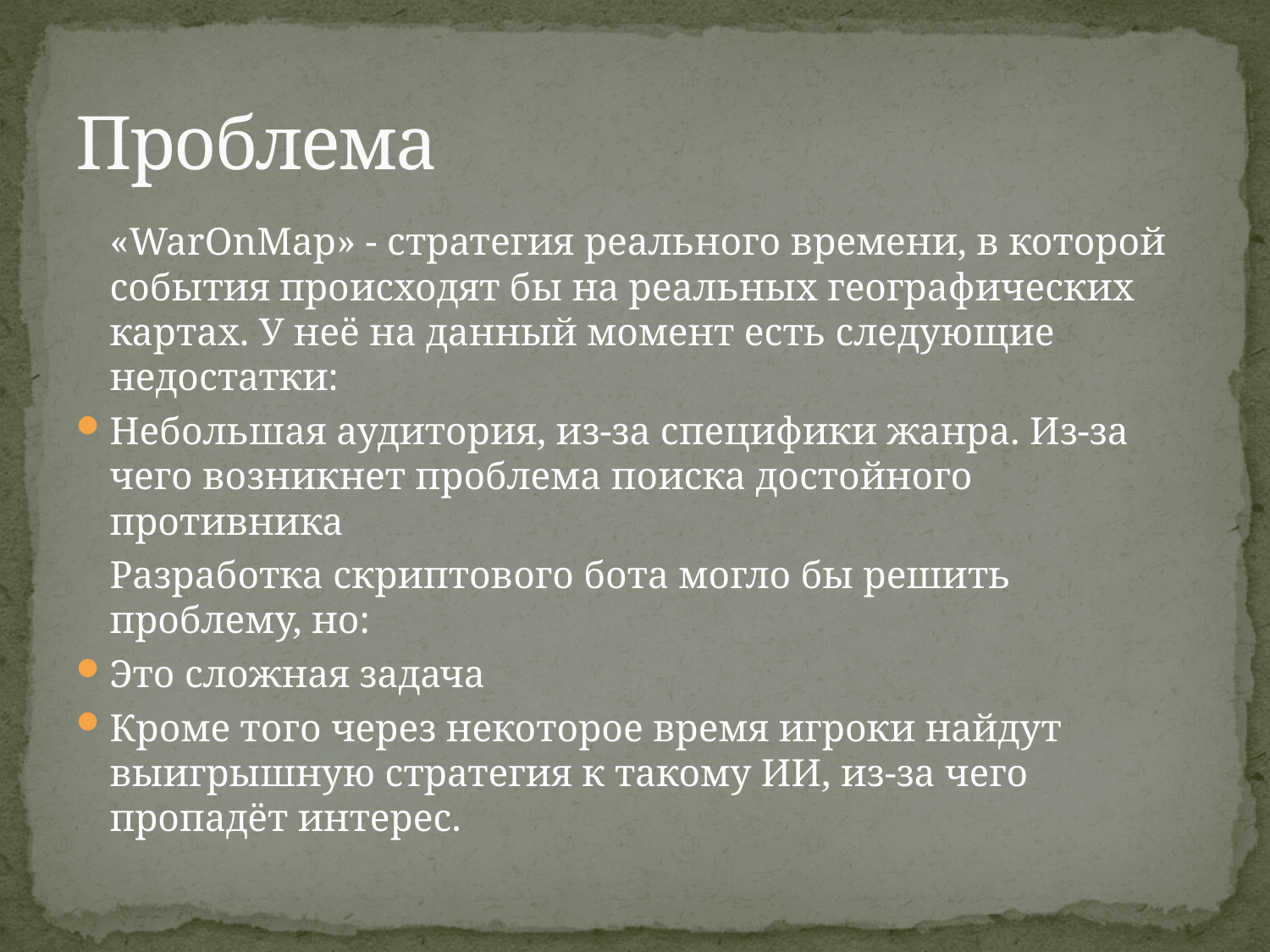

# Проблема
	«WarOnMap» - стратегия реального времени, в которой события происходят бы на реальных географических картах. У неё на данный момент есть следующие недостатки:
Небольшая аудитория, из-за специфики жанра. Из-за чего возникнет проблема поиска достойного противника
	Разработка скриптового бота могло бы решить проблему, но:
Это сложная задача
Кроме того через некоторое время игроки найдут выигрышную стратегия к такому ИИ, из-за чего пропадёт интерес.